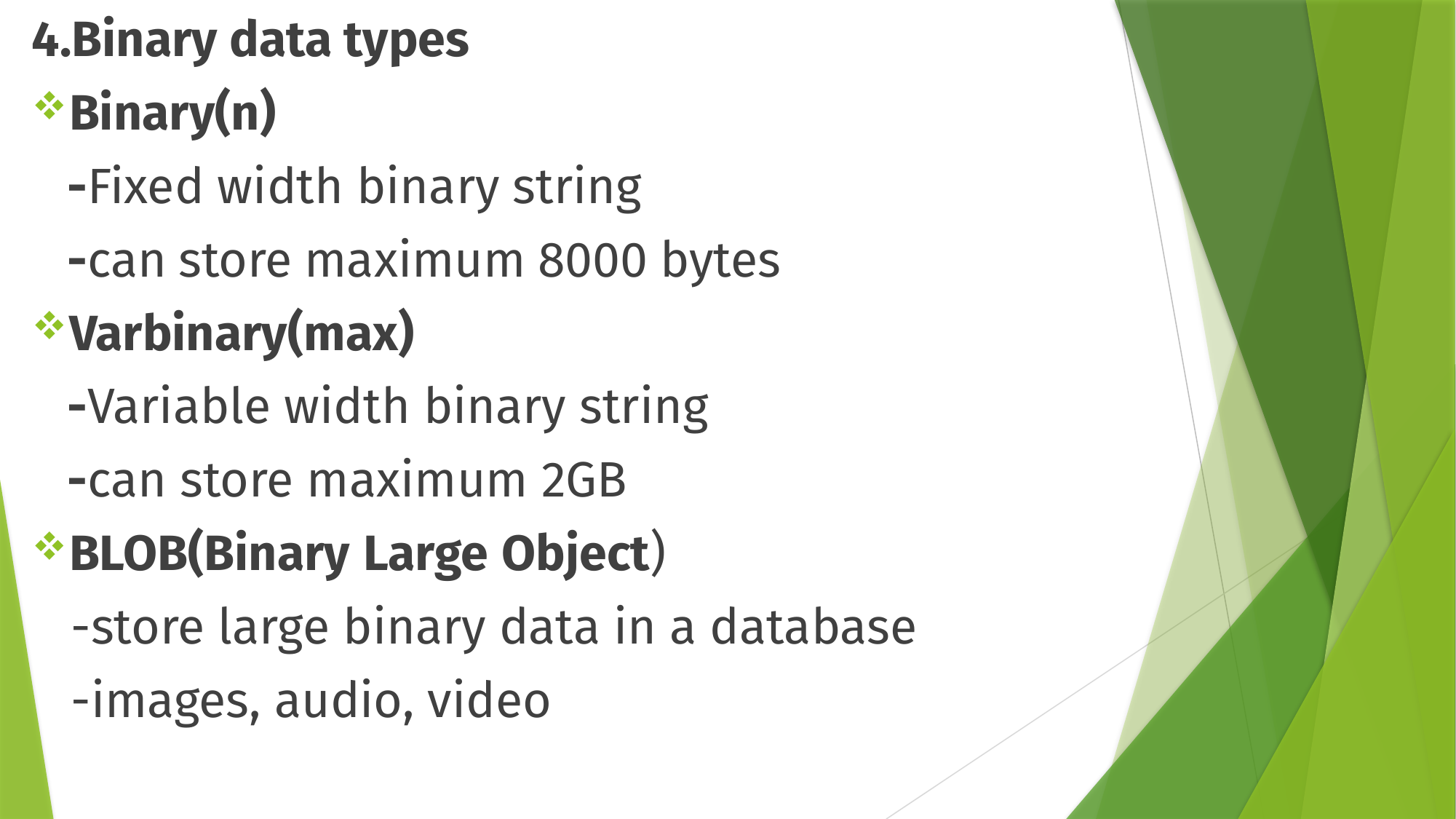

4.Binary data types
Binary(n)
   -Fixed width binary string
   -can store maximum 8000 bytes
Varbinary(max)
   -Variable width binary string
   -can store maximum 2GB
BLOB(Binary Large Object)
   -store large binary data in a database
   -images, audio, video